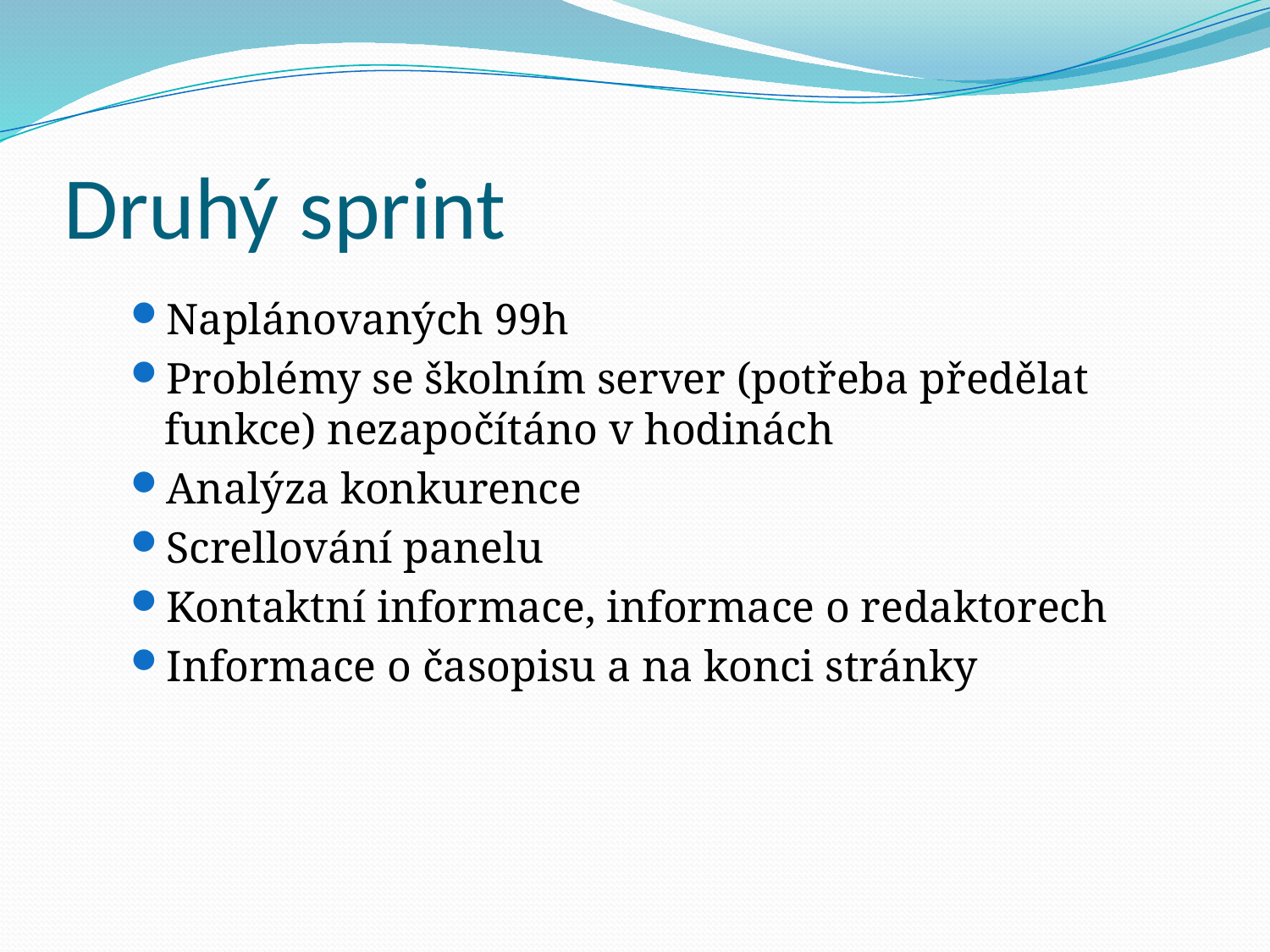

# Druhý sprint
Naplánovaných 99h
Problémy se školním server (potřeba předělat funkce) nezapočítáno v hodinách
Analýza konkurence
Screllování panelu
Kontaktní informace, informace o redaktorech
Informace o časopisu a na konci stránky